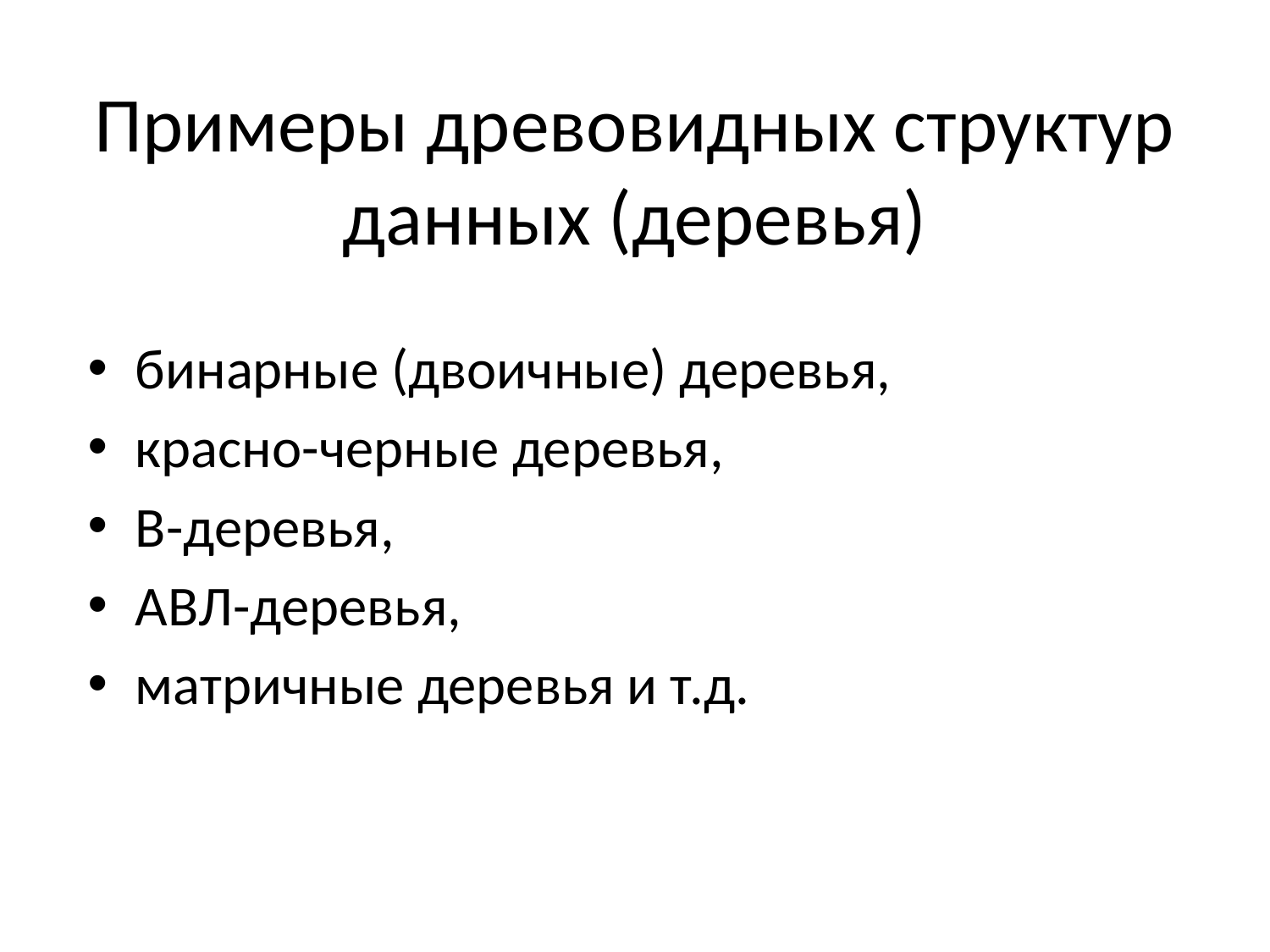

# Примеры древовидных структур данных (деревья)
бинарные (двоичные) деревья,
красно-черные деревья,
В-деревья,
АВЛ-деревья,
матричные деревья и т.д.